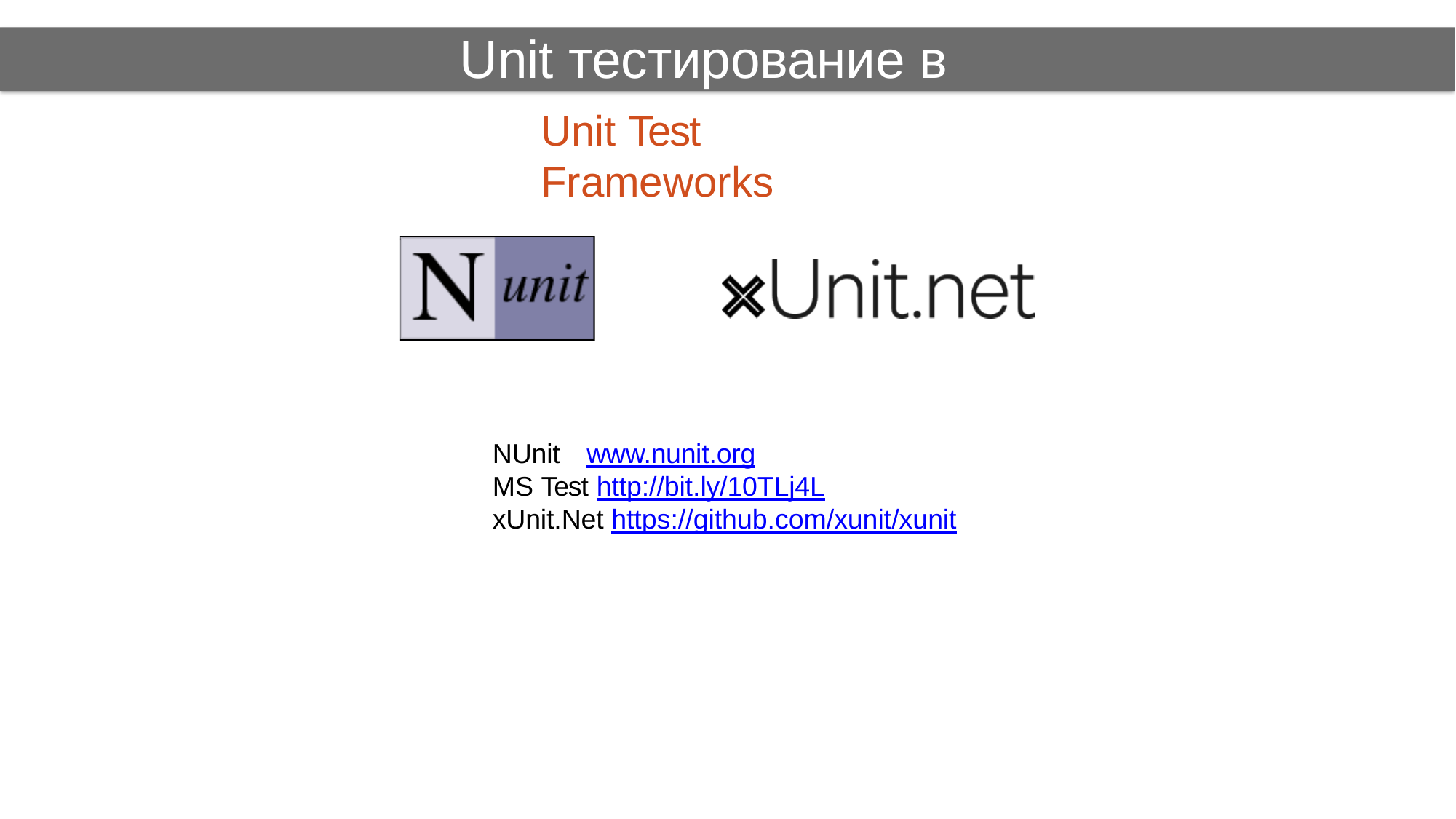

# Unit тестирование в C#

Unit Test Frameworks

NUnit	www.nunit.org
MS Test http://bit.ly/10TLj4L
xUnit.Net https://github.com/xunit/xunit